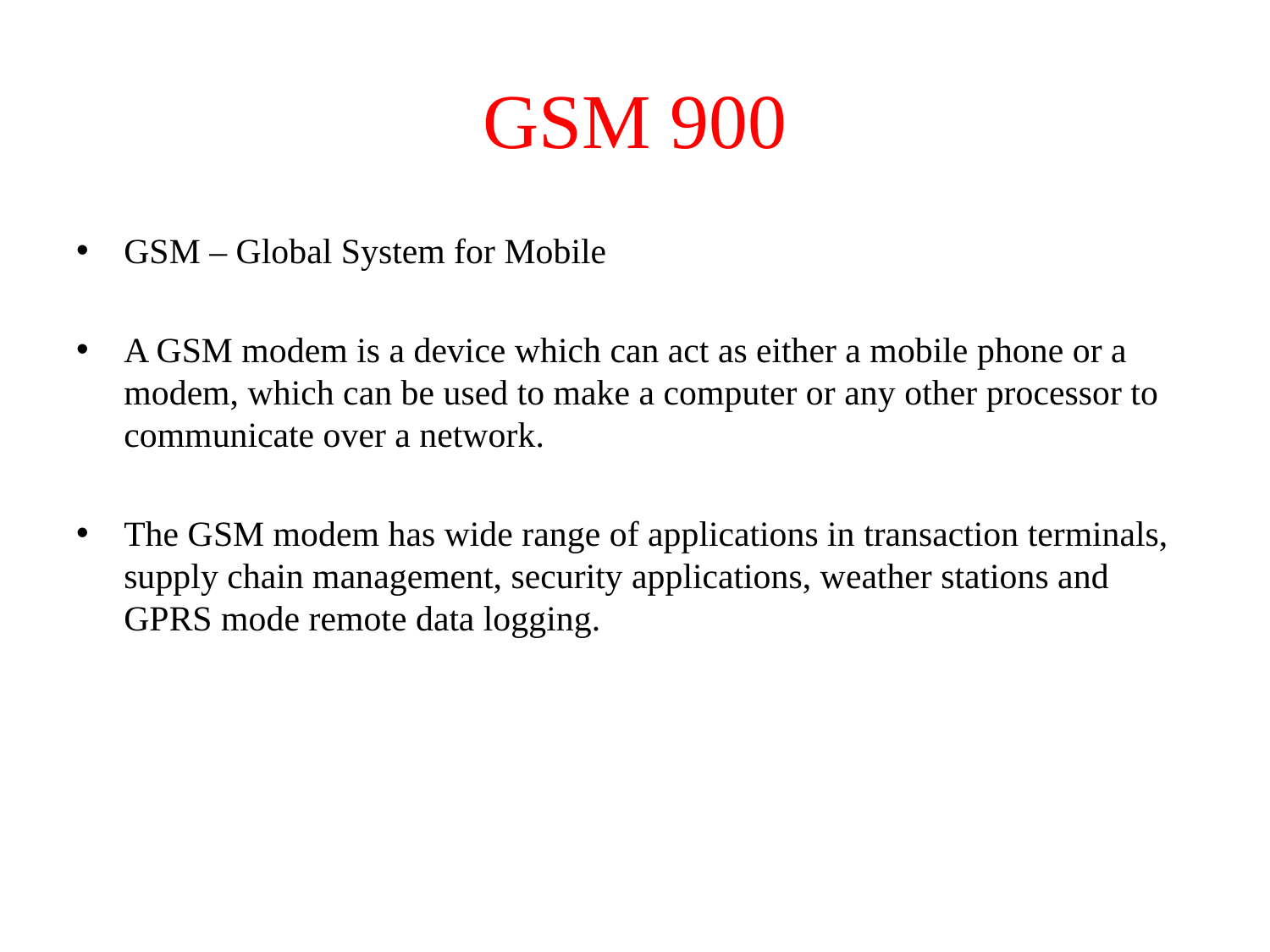

# GSM 900
GSM – Global System for Mobile

A GSM modem is a device which can act as either a mobile phone or a modem, which can be used to make a computer or any other processor to communicate over a network.

The GSM modem has wide range of applications in transaction terminals, supply chain management, security applications, weather stations and GPRS mode remote data logging.